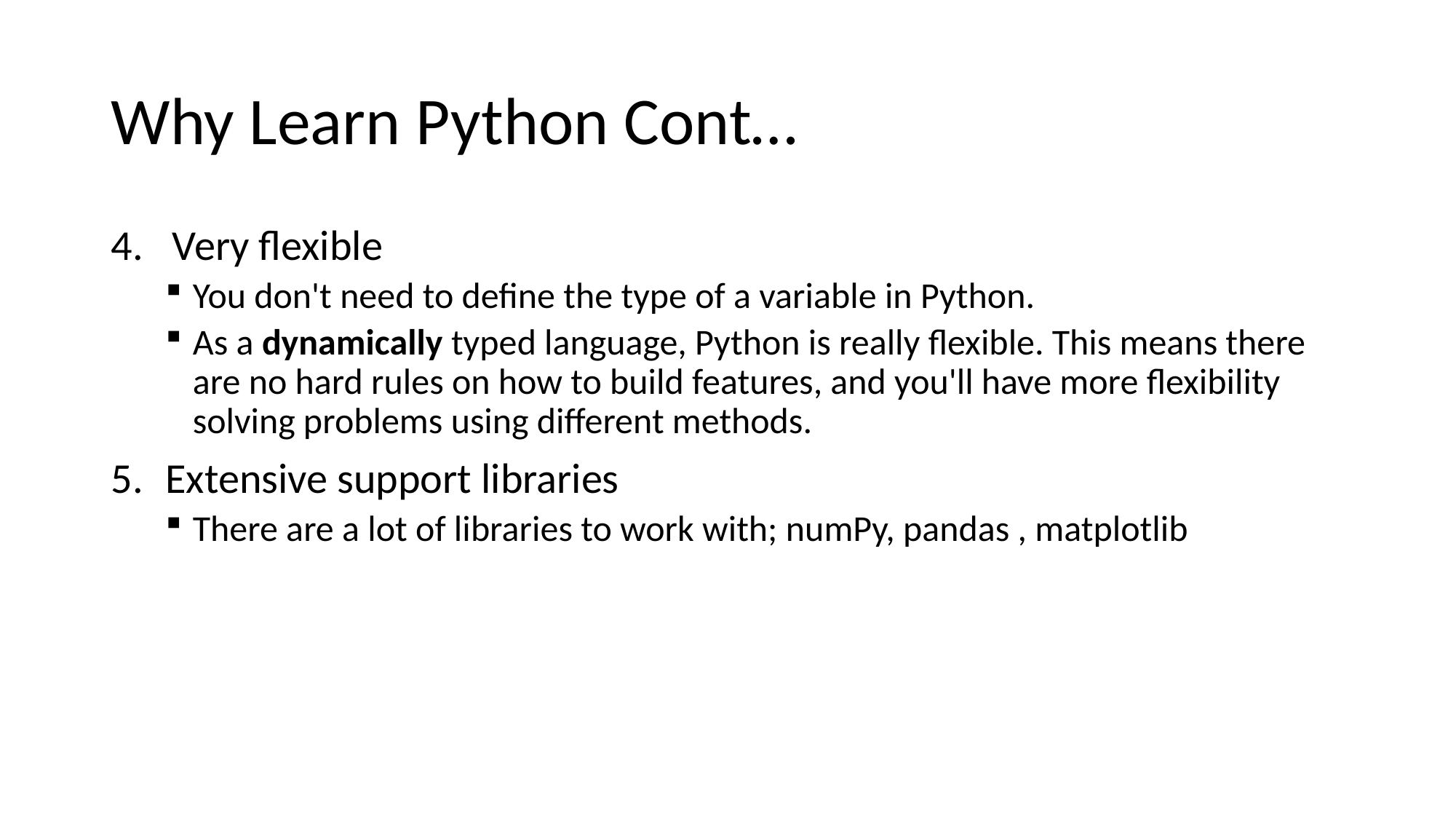

# Why Learn Python Cont…
Very flexible
You don't need to define the type of a variable in Python.
As a dynamically typed language, Python is really flexible. This means there are no hard rules on how to build features, and you'll have more flexibility solving problems using different methods.
Extensive support libraries
There are a lot of libraries to work with; numPy, pandas , matplotlib